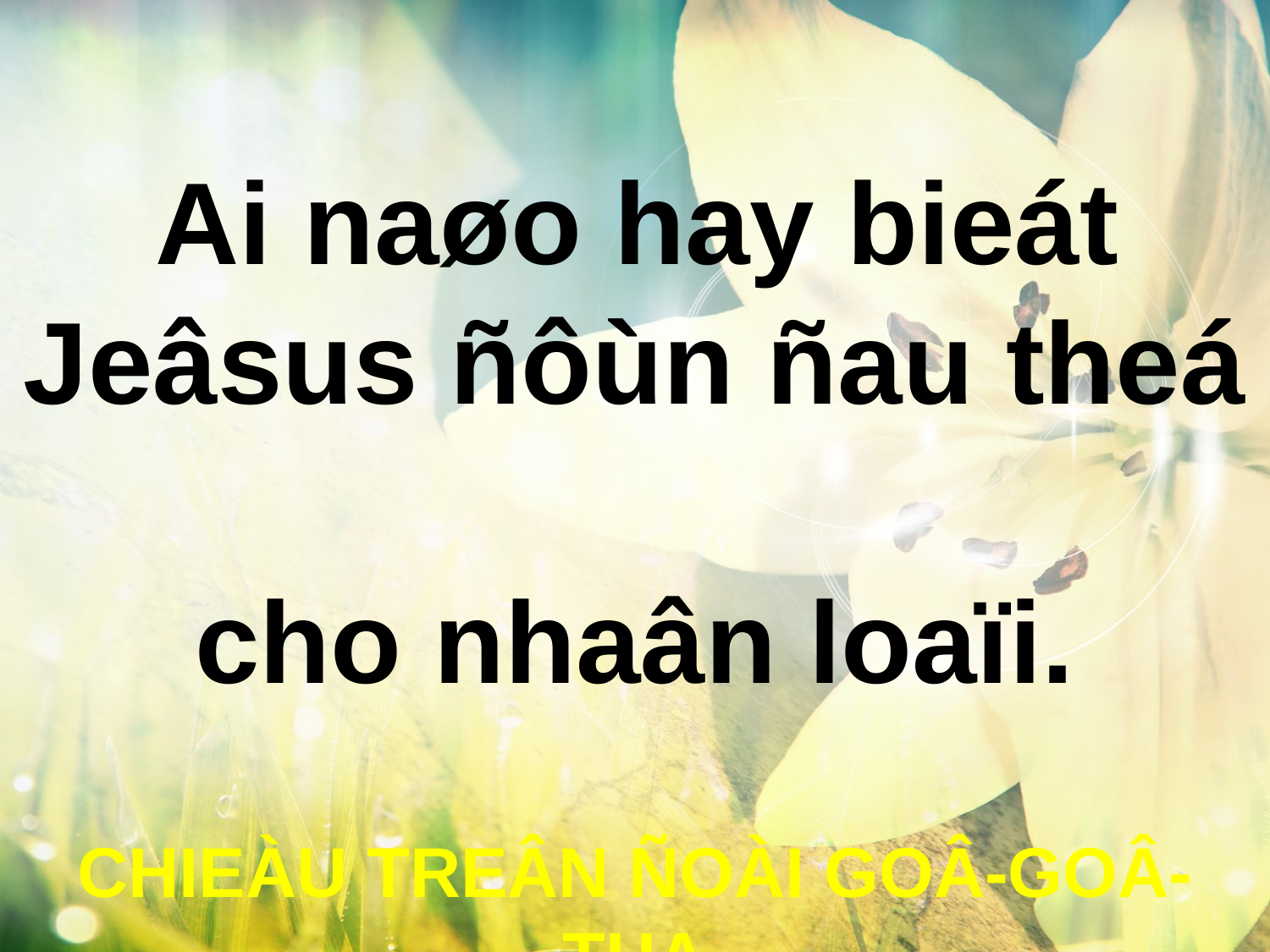

Ai naøo hay bieát
Jeâsus ñôùn ñau theá
cho nhaân loaïi.
CHIEÀU TREÂN ÑOÀI GOÂ-GOÂ-THA